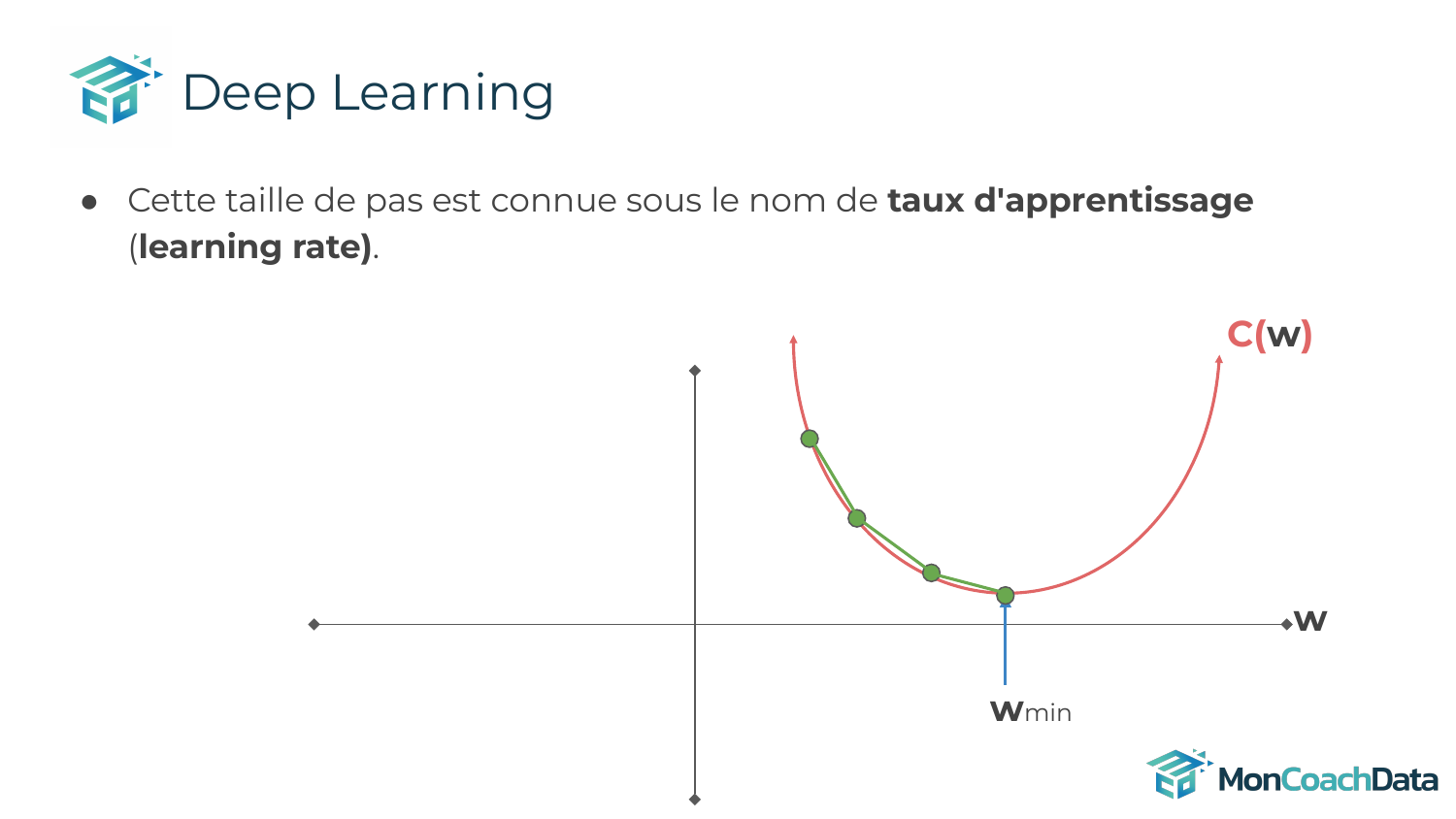

# Deep Learning

Cette taille de pas est connue sous le nom de taux d'apprentissage (learning rate).
C(w)

w

wmin